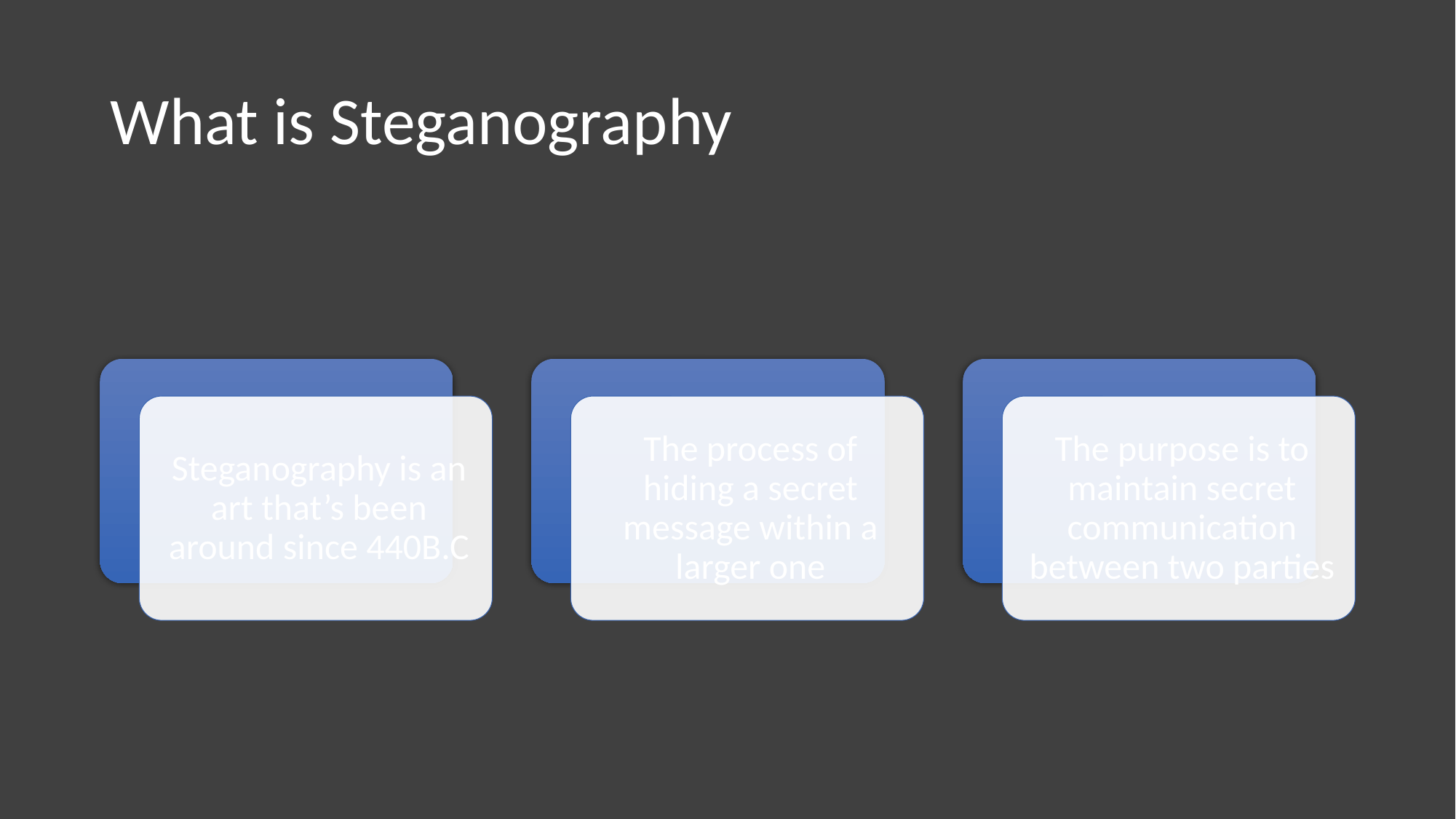

# What is Steganography
Steganography is an art that’s been around since 440B.C
The process of hiding a secret message within a larger one
The purpose is to maintain secret communication between two parties